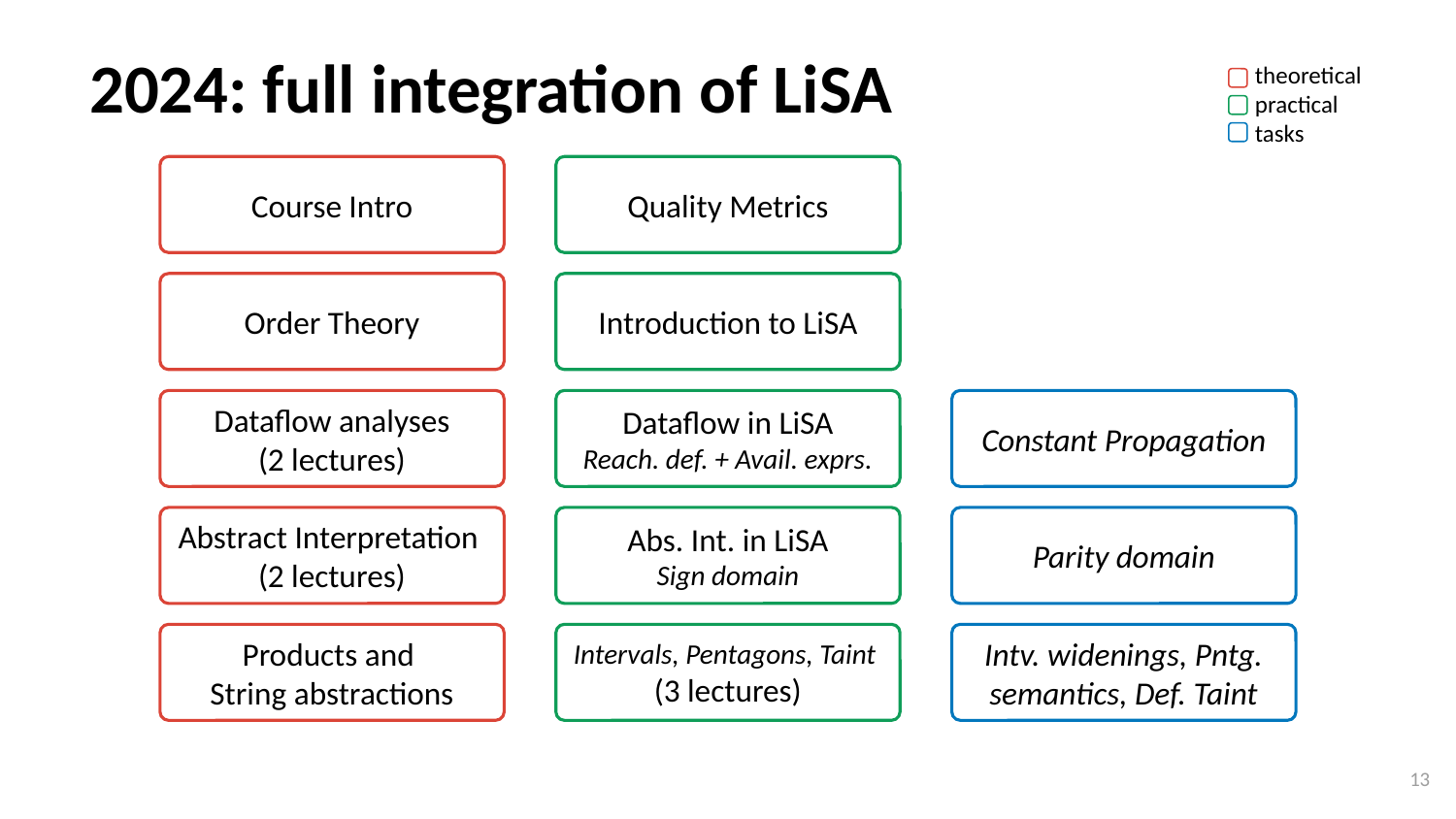

# 2024: full integration of LiSA
theoretical
practical
tasks

Course Intro
Quality Metrics
Order Theory
Introduction to LiSA
Dataflow analyses
(2 lectures)
Dataflow in LiSA
Reach. def. + Avail. exprs.
Constant Propagation
Parity domain
Abstract Interpretation
(2 lectures)
Abs. Int. in LiSA
Sign domain
Products and
String abstractions
Intervals, Pentagons, Taint
(3 lectures)
Intv. widenings, Pntg. semantics, Def. Taint
13